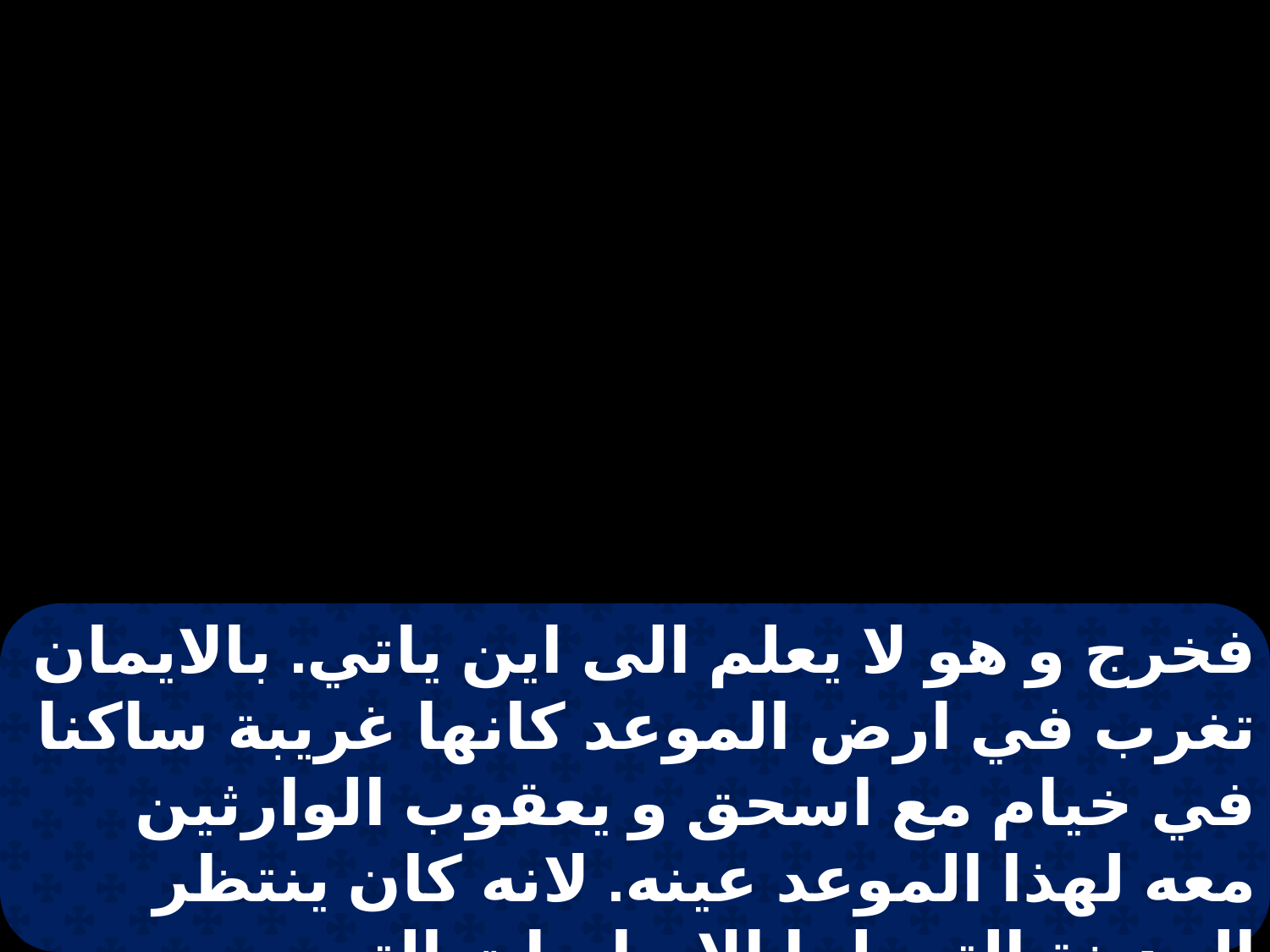

فخرج و هو لا يعلم الى اين ياتي. بالايمان تغرب في ارض الموعد كانها غريبة ساكنا في خيام مع اسحق و يعقوب الوارثين معه لهذا الموعد عينه. لانه كان ينتظر المدينة التي لها الاساسات التي